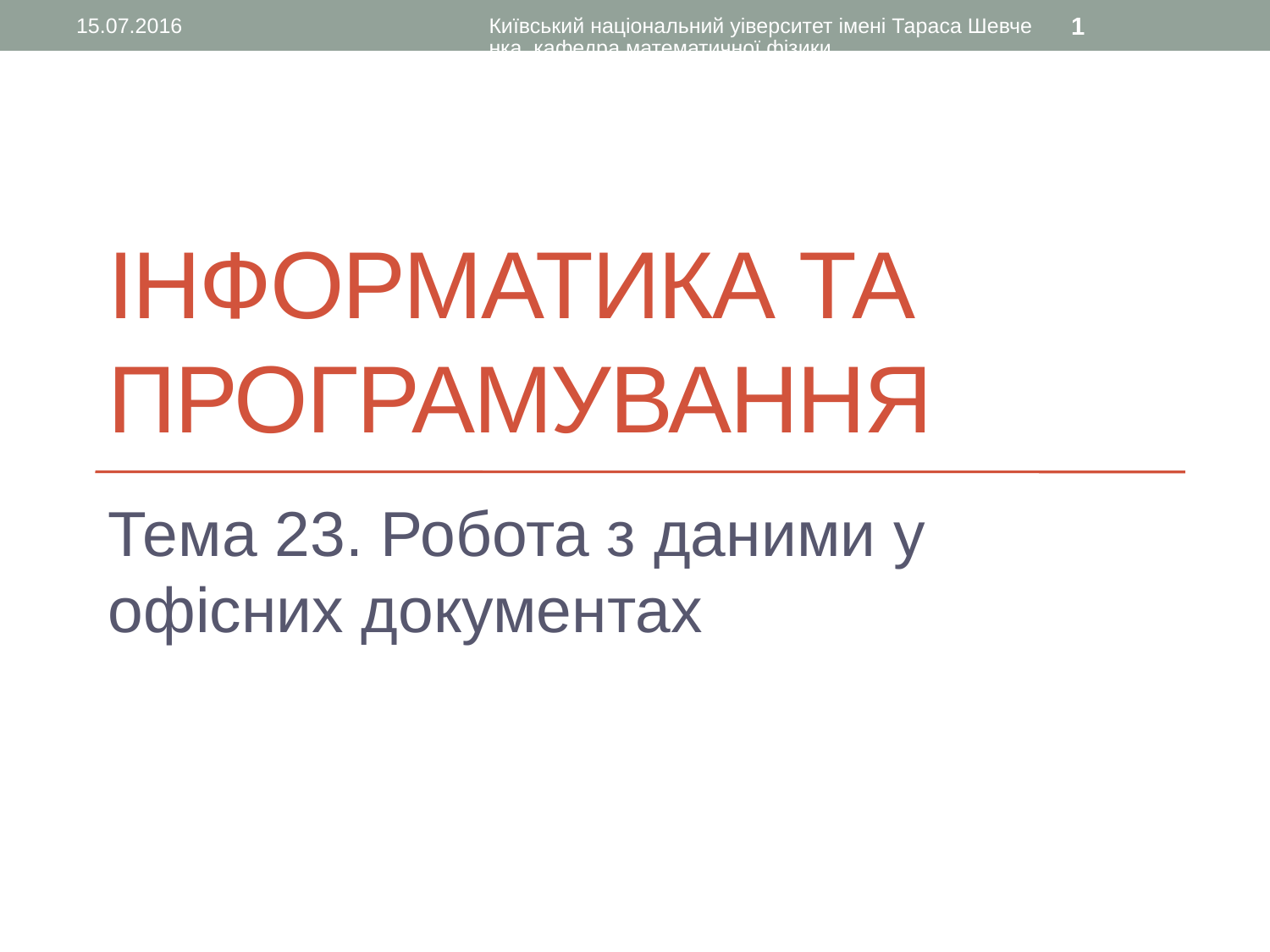

15.07.2016
Київський національний уіверситет імені Тараса Шевченка, кафедра математичної фізики
1
# Інформатика та програмування
Тема 23. Робота з даними у офісних документах